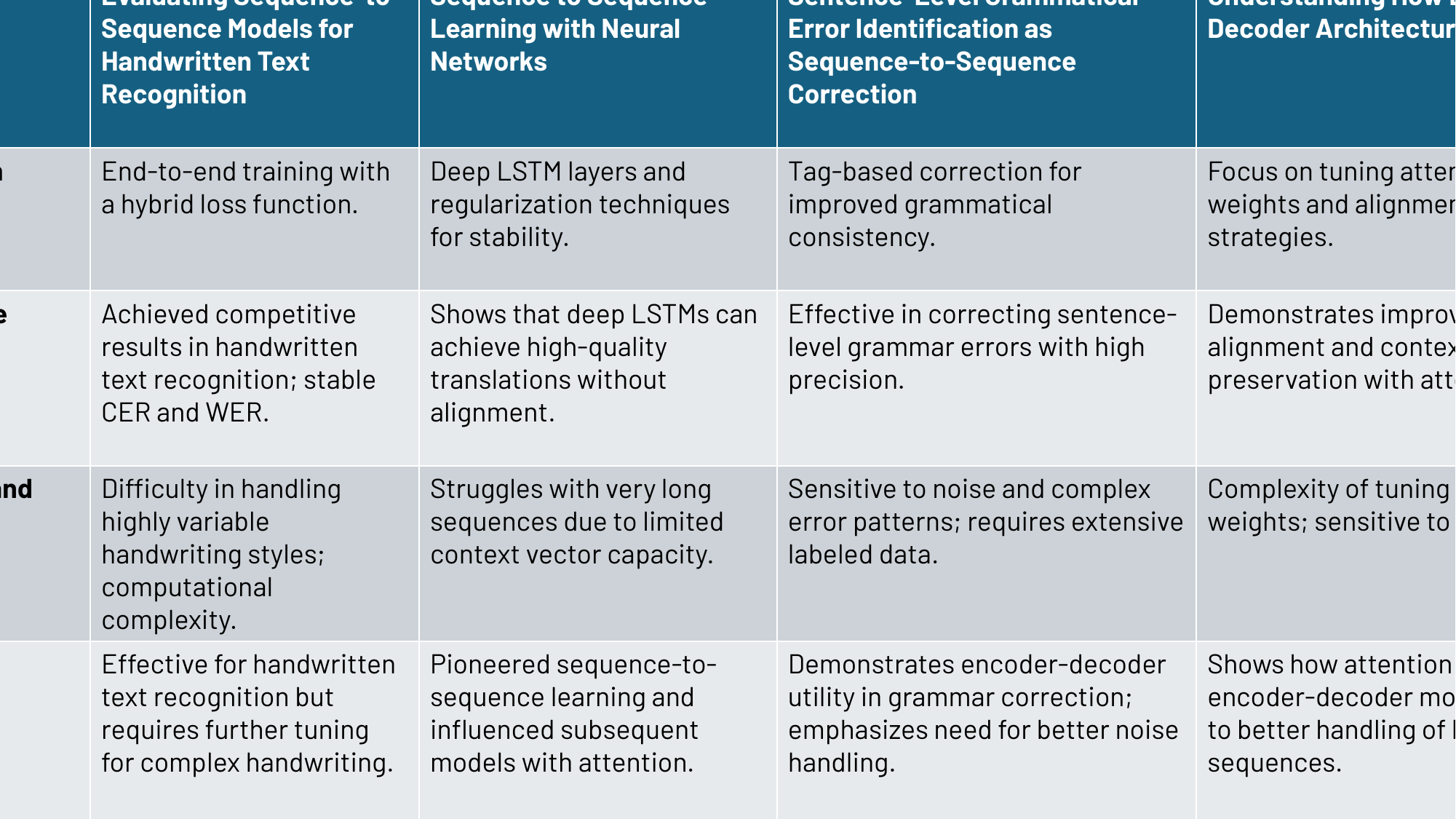

| Criteria | Evaluating Sequence-to-Sequence Models for Handwritten Text Recognition | Sequence to Sequence Learning with Neural Networks | Sentence-Level Grammatical Error Identification as Sequence-to-Sequence Correction | Understanding How Encoder-Decoder Architectures Attend |
| --- | --- | --- | --- | --- |
| Optimization Techniques | End-to-end training with a hybrid loss function. | Deep LSTM layers and regularization techniques for stability. | Tag-based correction for improved grammatical consistency. | Focus on tuning attention weights and alignment strategies. |
| Performance Insights | Achieved competitive results in handwritten text recognition; stable CER and WER. | Shows that deep LSTMs can achieve high-quality translations without alignment. | Effective in correcting sentence-level grammar errors with high precision. | Demonstrates improved alignment and context preservation with attention. |
| Challenges and Limitations | Difficulty in handling highly variable handwriting styles; computational complexity. | Struggles with very long sequences due to limited context vector capacity. | Sensitive to noise and complex error patterns; requires extensive labeled data. | Complexity of tuning attention weights; sensitive to overfitting. |
| Conclusion/ Outcomes | Effective for handwritten text recognition but requires further tuning for complex handwriting. | Pioneered sequence-to-sequence learning and influenced subsequent models with attention. | Demonstrates encoder-decoder utility in grammar correction; emphasizes need for better noise handling. | Shows how attention enhances encoder-decoder models, leading to better handling of long sequences. |